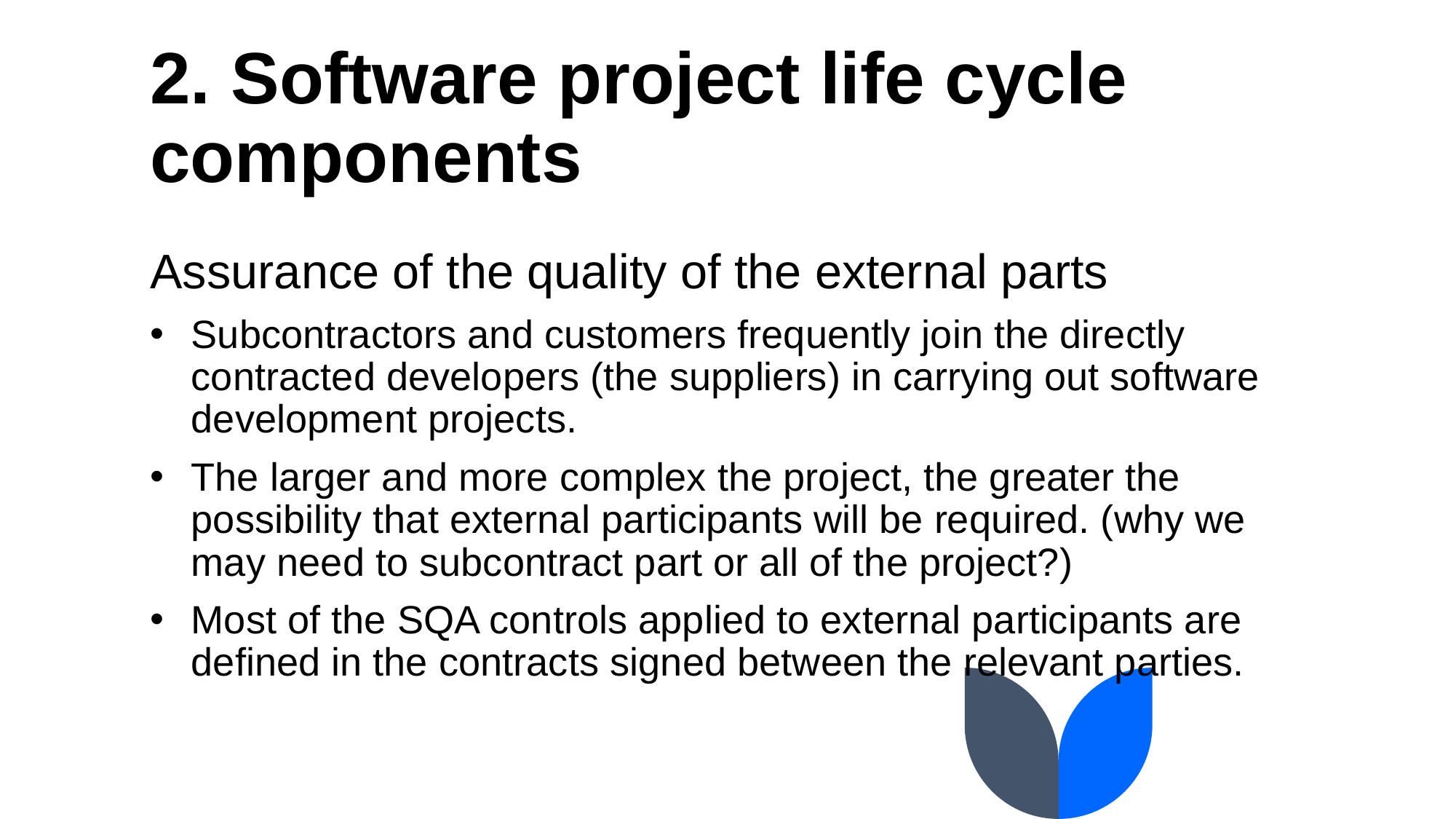

# 2. Software project life cycle components
Assurance of the quality of the external parts
Subcontractors and customers frequently join the directly contracted developers (the suppliers) in carrying out software development projects.
The larger and more complex the project, the greater the possibility that external participants will be required. (why we may need to subcontract part or all of the project?)
Most of the SQA controls applied to external participants are defined in the contracts signed between the relevant parties.